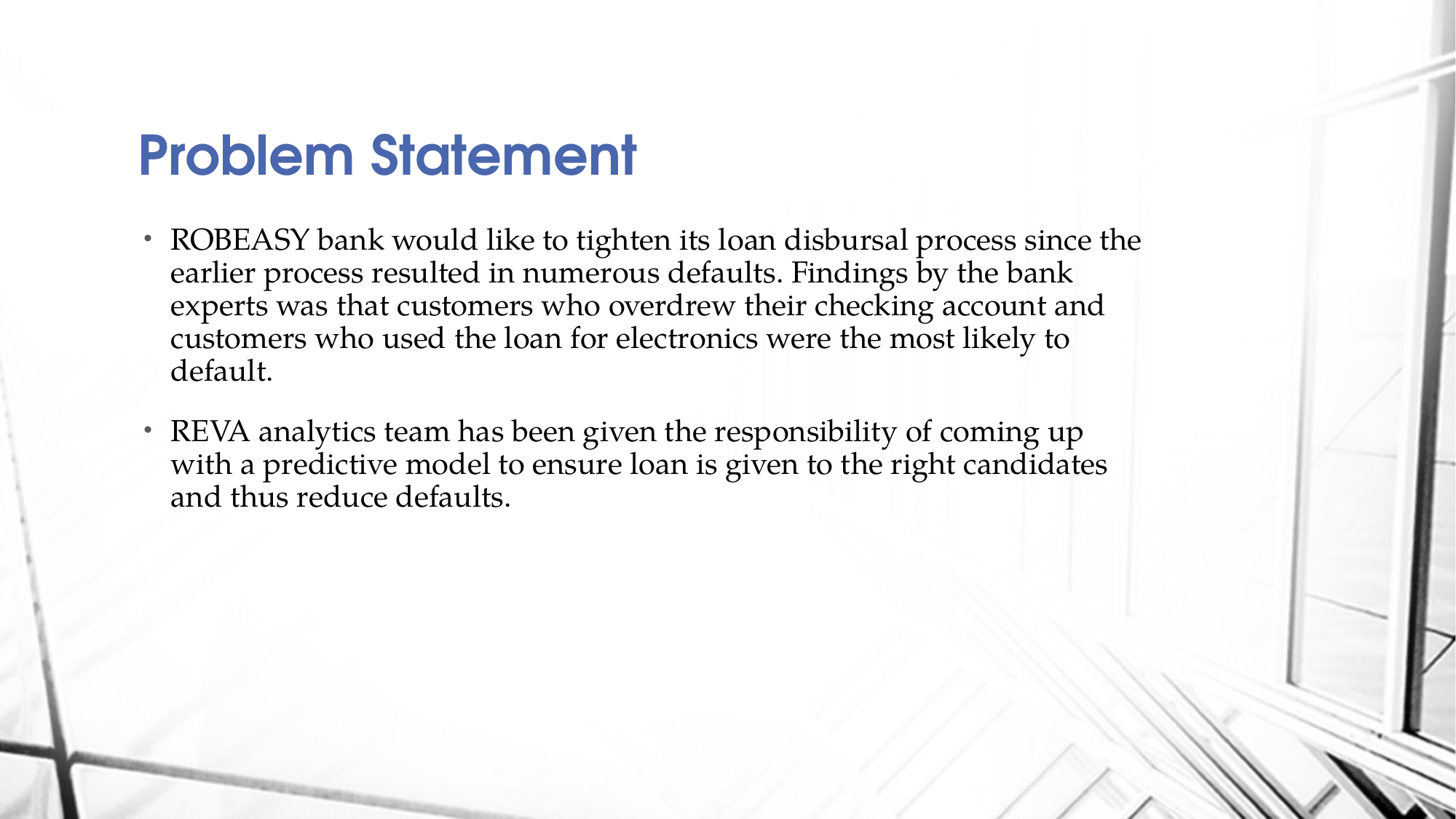

# Problem Statement
ROBEASY bank would like to tighten its loan disbursal process since the earlier process resulted in numerous defaults. Findings by the bank experts was that customers who overdrew their checking account and customers who used the loan for electronics were the most likely to default.
REVA analytics team has been given the responsibility of coming up with a predictive model to ensure loan is given to the right candidates and thus reduce defaults.